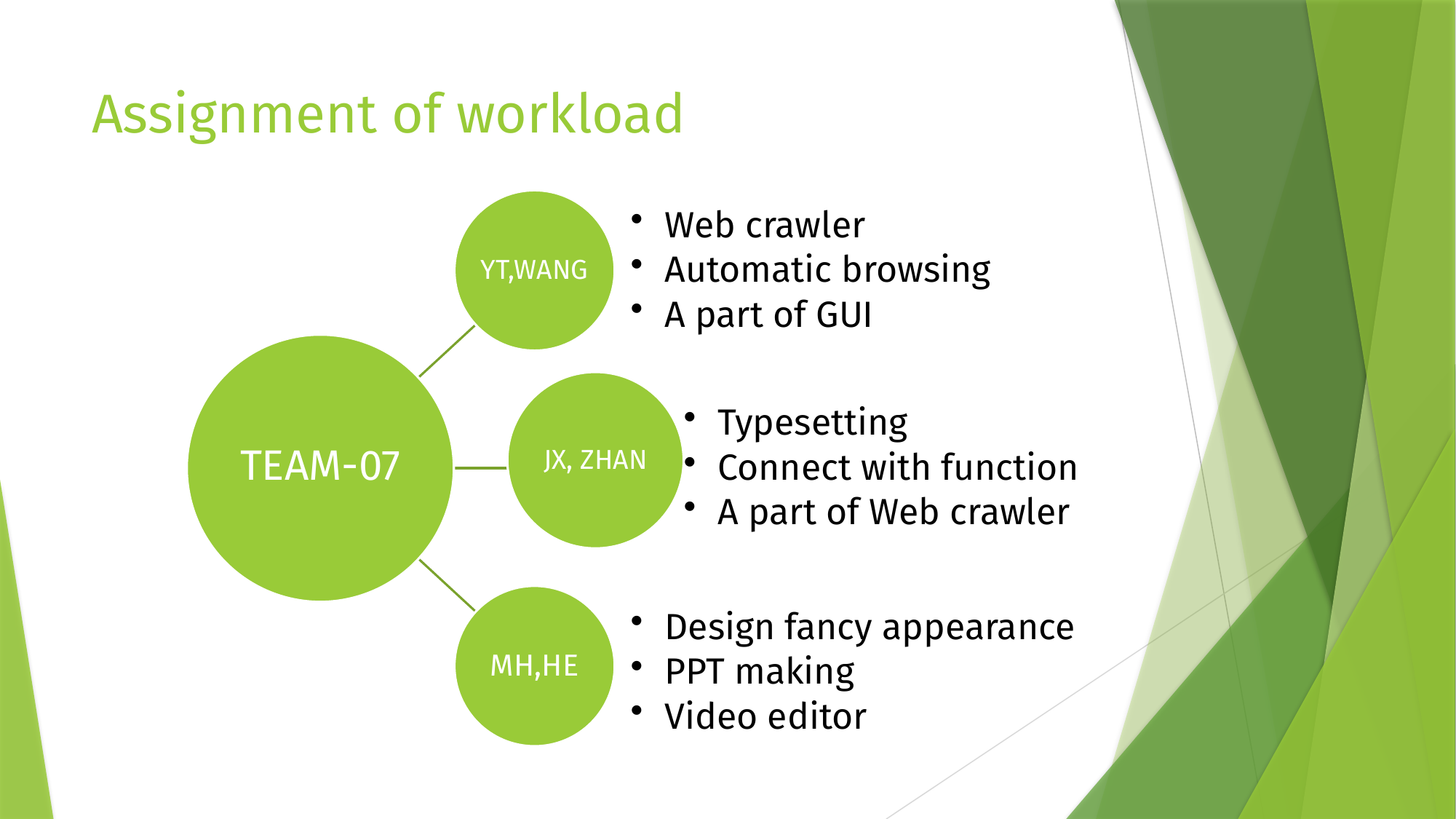

# Assignment of workload
YT,WANG
Web crawler
Automatic browsing
A part of GUI

TEAM-07

JX, ZHAN
Typesetting
Connect with function
A part of Web crawler

MH,HE
Design fancy appearance
PPT making
Video editor